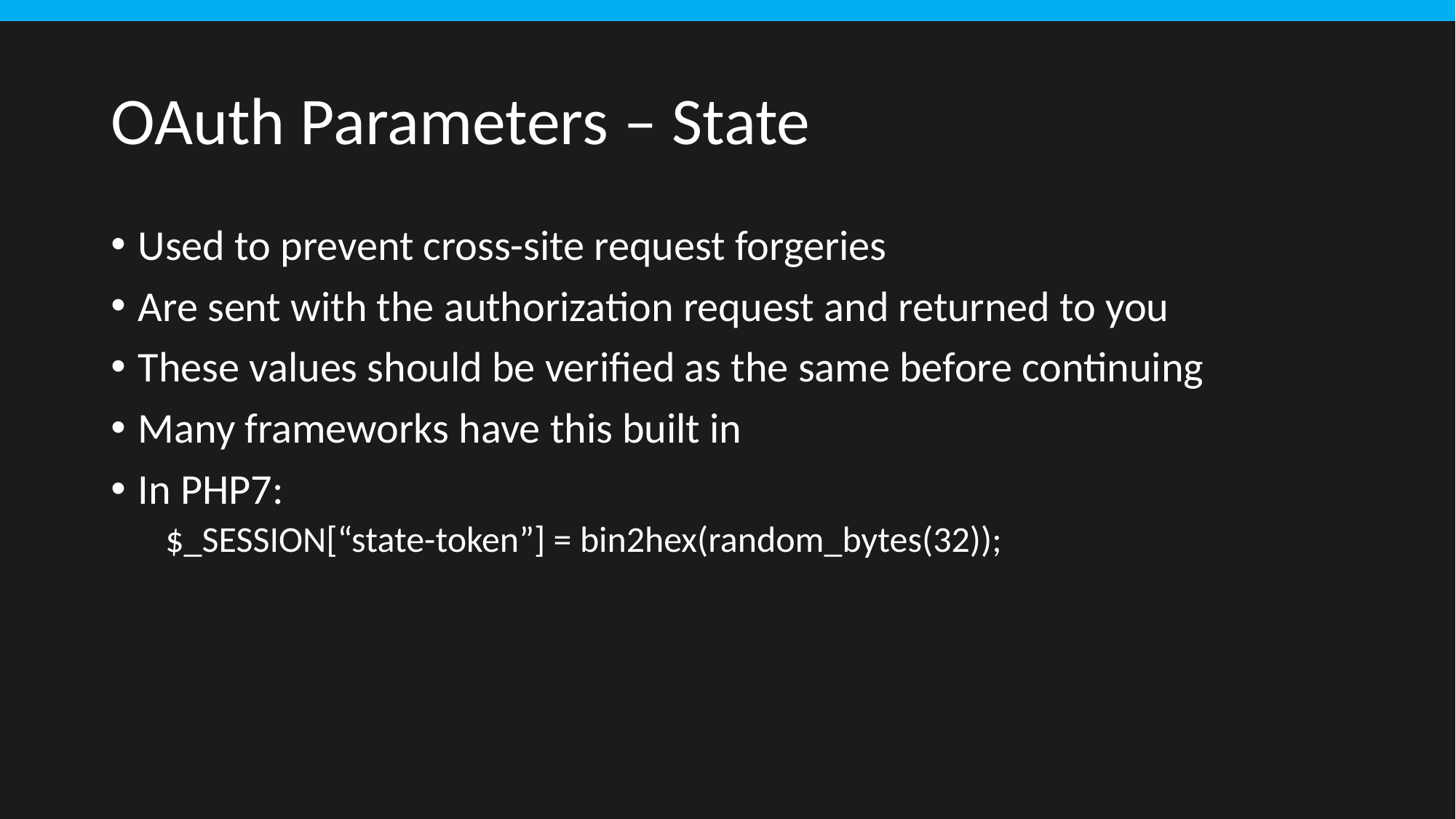

# OAuth Parameters – State
Used to prevent cross-site request forgeries
Are sent with the authorization request and returned to you
These values should be verified as the same before continuing
Many frameworks have this built in
In PHP7:
$_SESSION[“state-token”] = bin2hex(random_bytes(32));